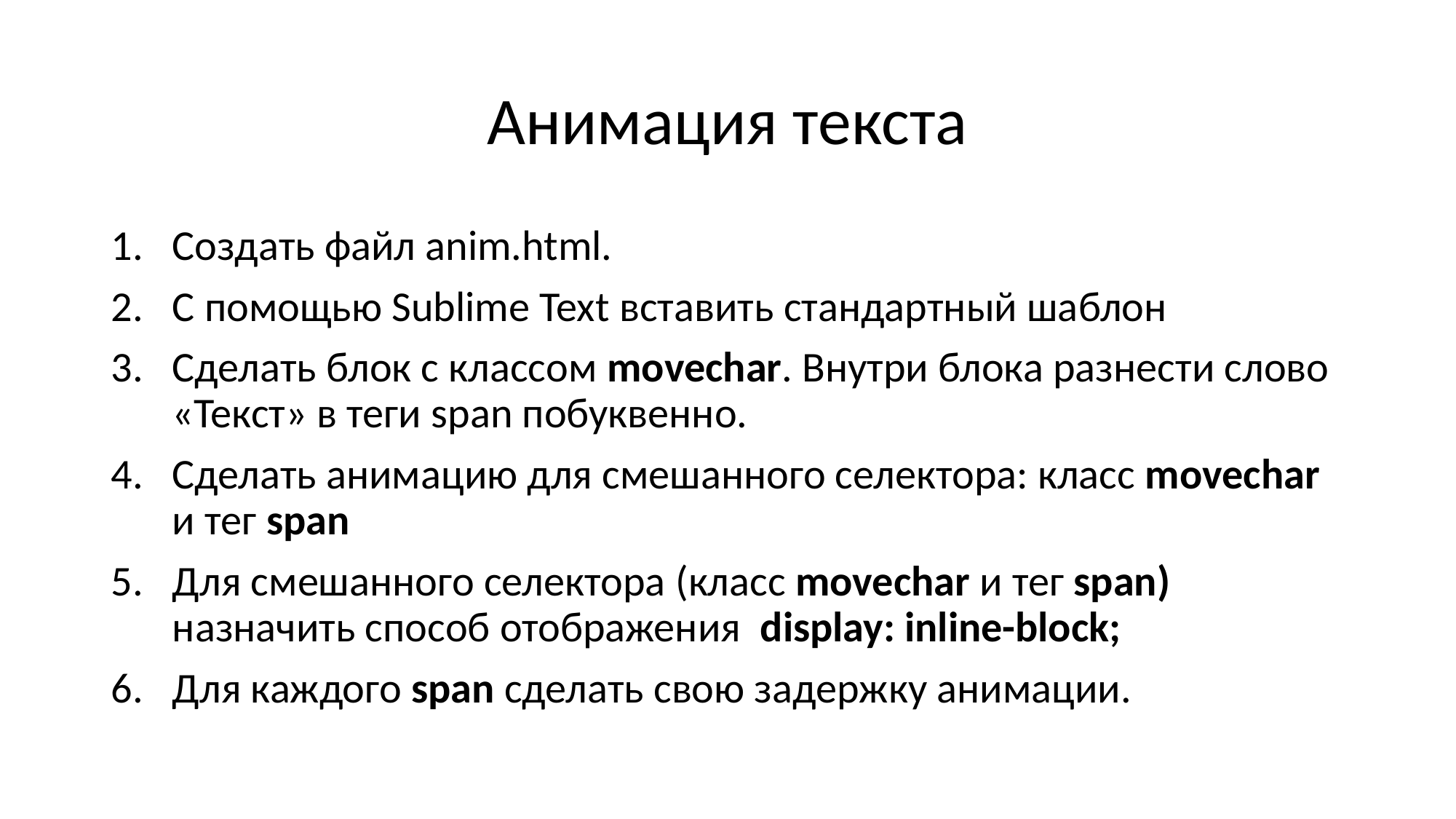

# Анимация текста
Создать файл anim.html.
С помощью Sublime Text вставить стандартный шаблон
Сделать блок с классом movechar. Внутри блока разнести слово «Текст» в теги span побуквенно.
Сделать анимацию для смешанного селектора: класс movechar и тег span
Для смешанного селектора (класс movechar и тег span) назначить способ отображения  display: inline-block;
Для каждого span сделать свою задержку анимации.